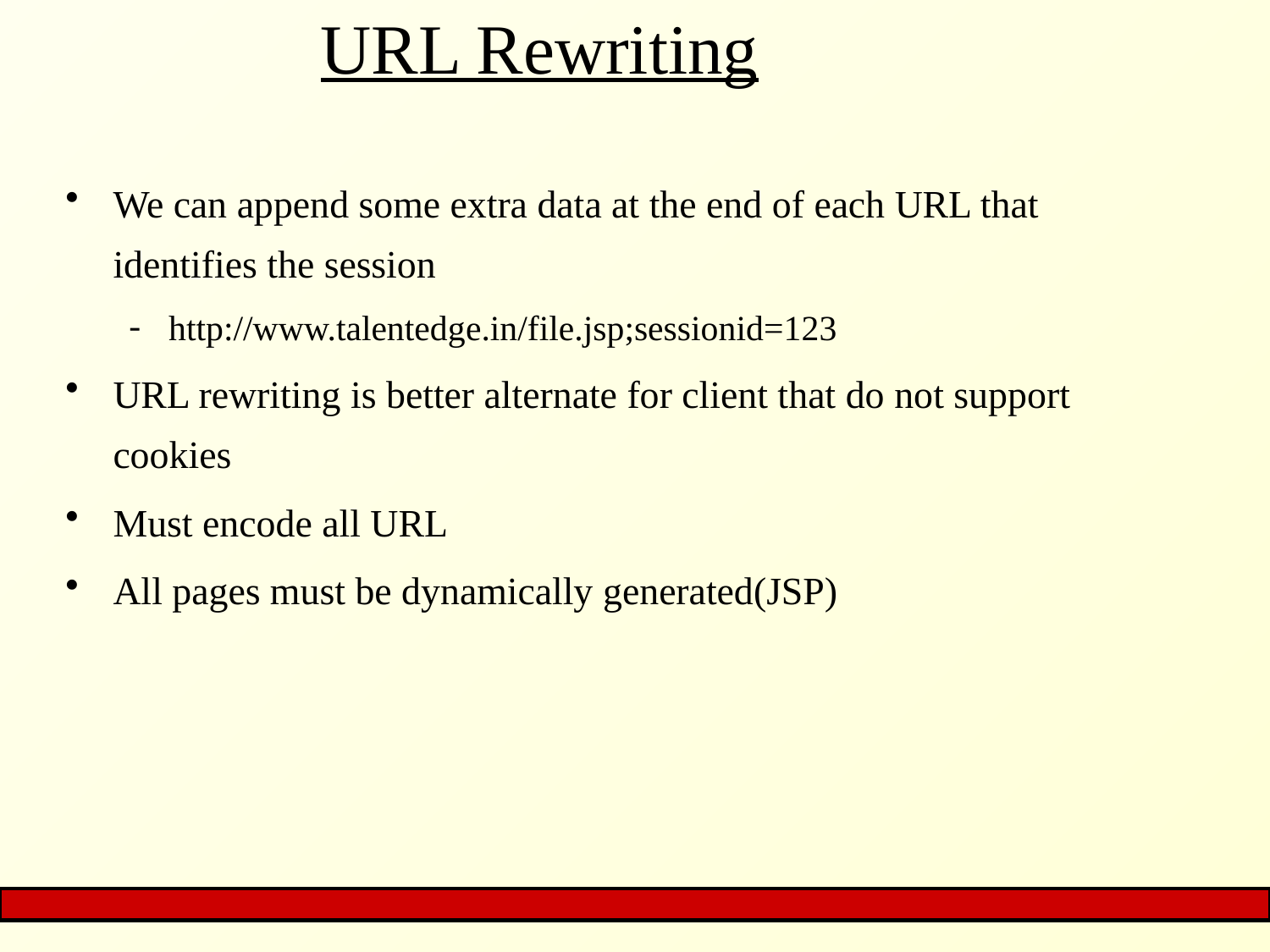

# URL Rewriting
We can append some extra data at the end of each URL that identifies the session
http://www.talentedge.in/file.jsp;sessionid=123
URL rewriting is better alternate for client that do not support cookies
Must encode all URL
All pages must be dynamically generated(JSP)